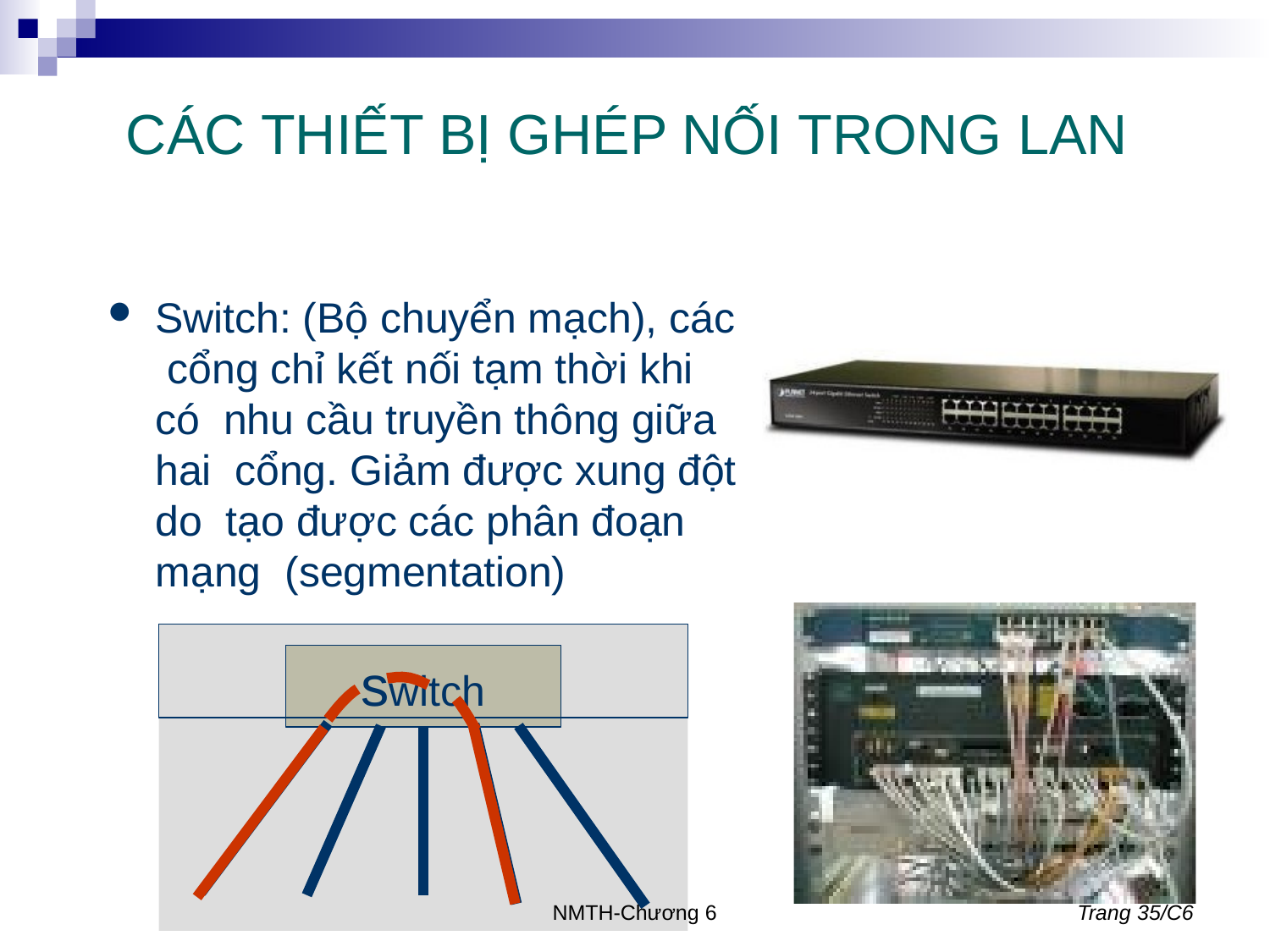

# CÁC THIẾT BỊ GHÉP NỐI TRONG LAN
Switch: (Bộ chuyển mạch), các  cổng chỉ kết nối tạm thời khi có  nhu cầu truyền thông giữa hai  cổng. Giảm được xung đột do  tạo được các phân đoạn mạng  (segmentation)

switch

NMTH-Chương 6
Trang 35/C6